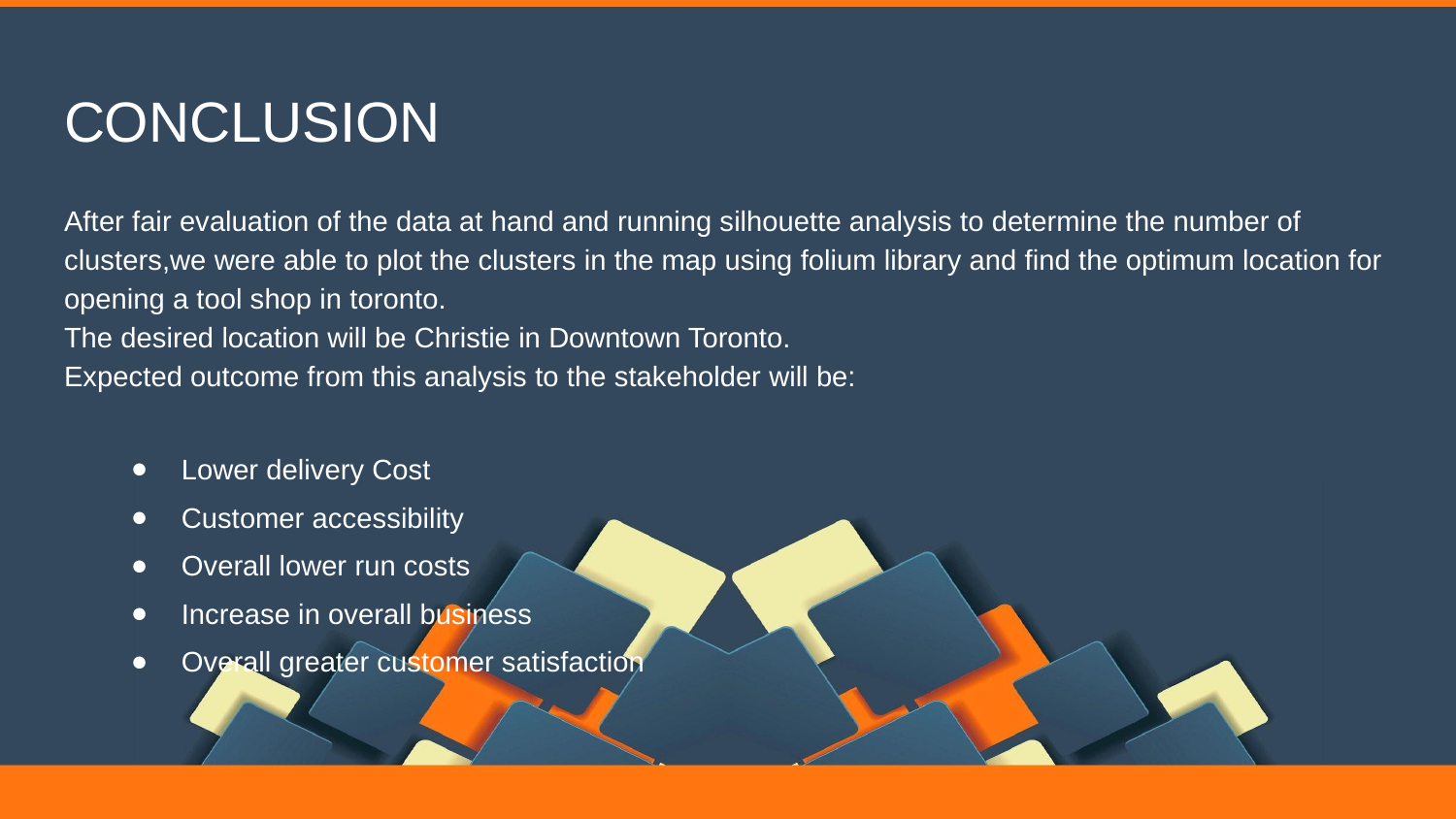

# CONCLUSION
After fair evaluation of the data at hand and running silhouette analysis to determine the number of clusters,we were able to plot the clusters in the map using folium library and find the optimum location for opening a tool shop in toronto.
The desired location will be Christie in Downtown Toronto.
Expected outcome from this analysis to the stakeholder will be:
Lower delivery Cost
Customer accessibility
Overall lower run costs
Increase in overall business
Overall greater customer satisfaction